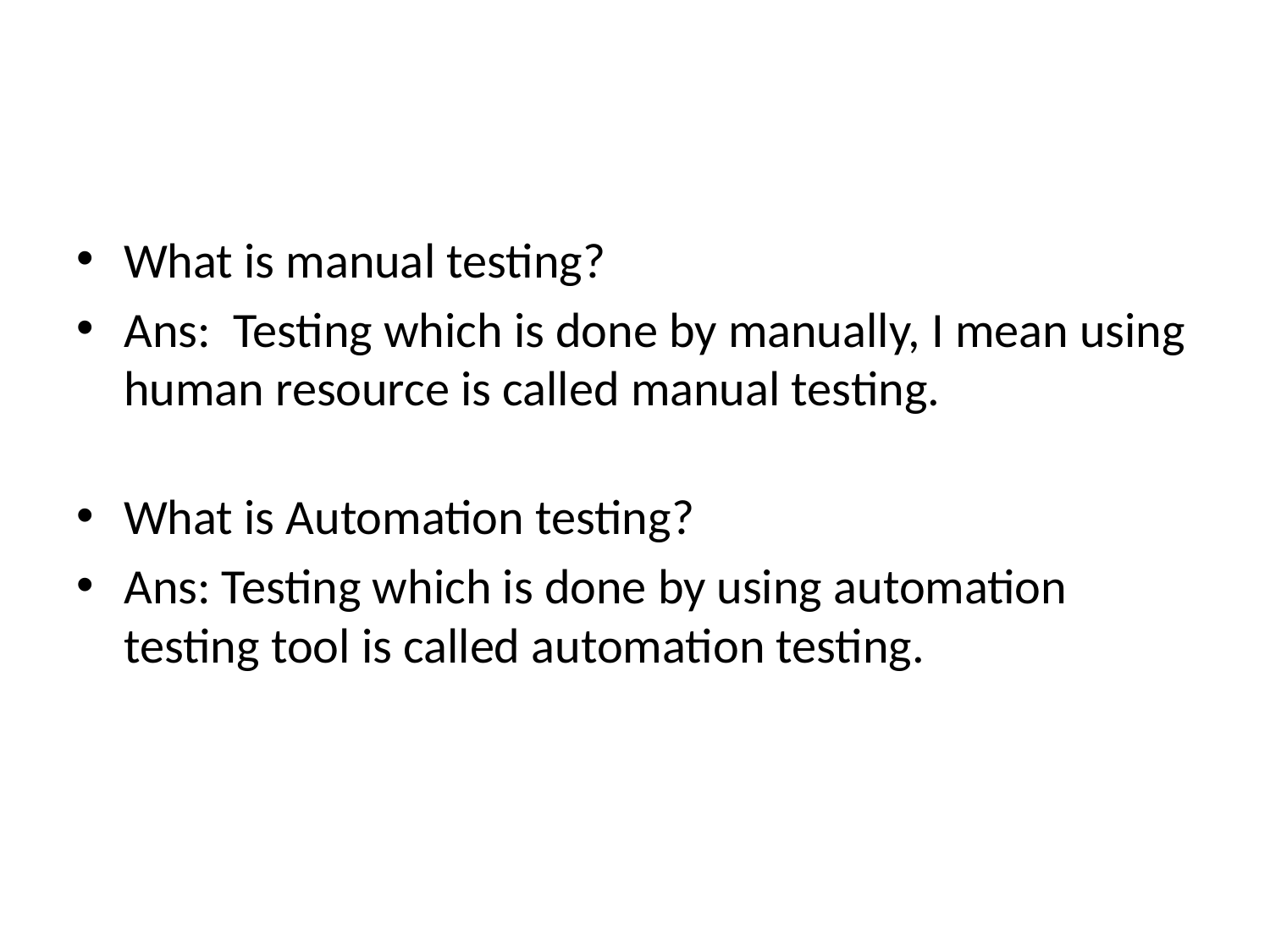

#
What is manual testing?
Ans:  Testing which is done by manually, I mean using human resource is called manual testing.

What is Automation testing?
Ans: Testing which is done by using automation testing tool is called automation testing.